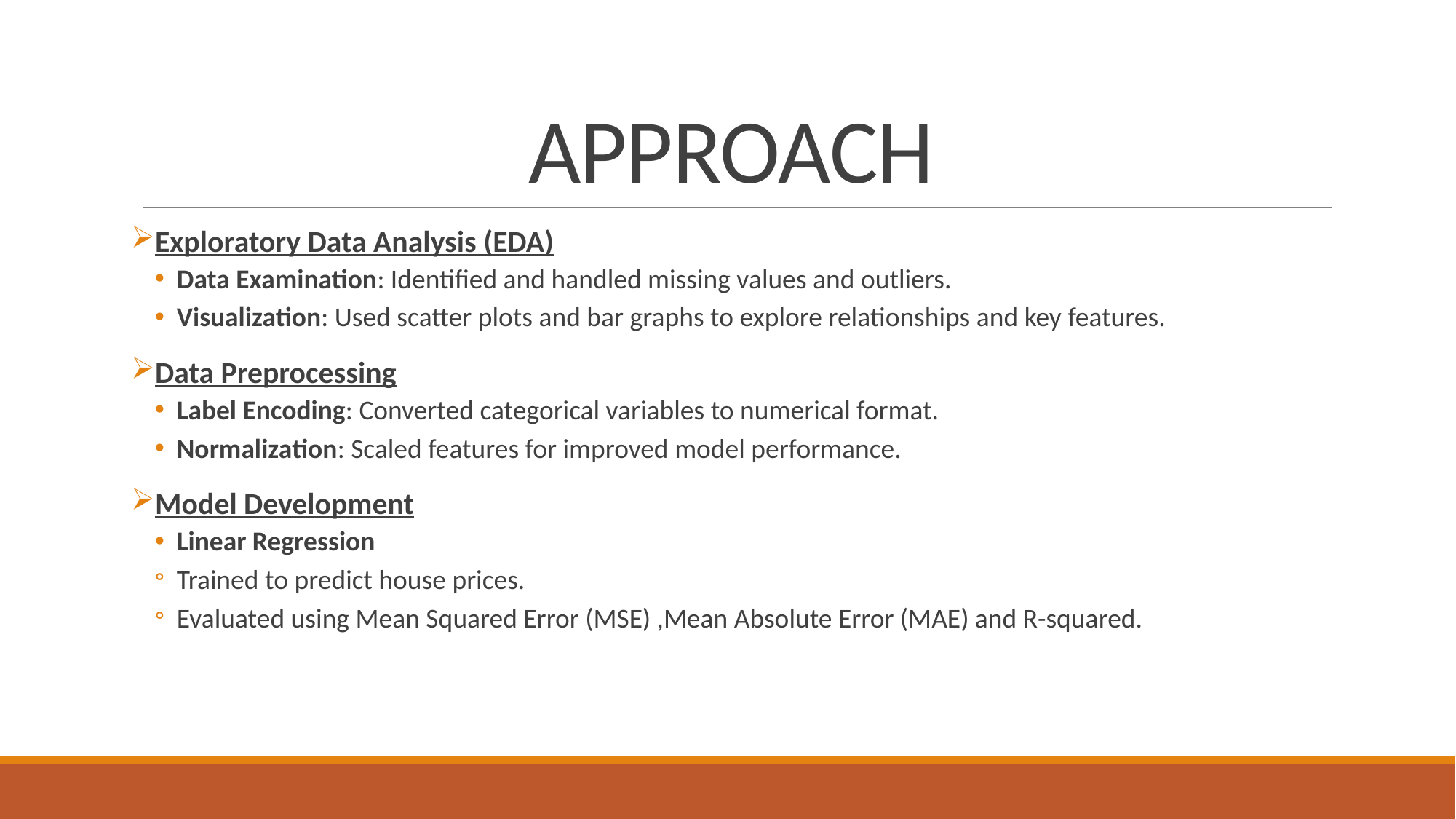

# APPROACH
Exploratory Data Analysis (EDA)
Data Examination: Identified and handled missing values and outliers.
Visualization: Used scatter plots and bar graphs to explore relationships and key features.
Data Preprocessing
Label Encoding: Converted categorical variables to numerical format.
Normalization: Scaled features for improved model performance.
Model Development
Linear Regression
Trained to predict house prices.
Evaluated using Mean Squared Error (MSE) ,Mean Absolute Error (MAE) and R-squared.